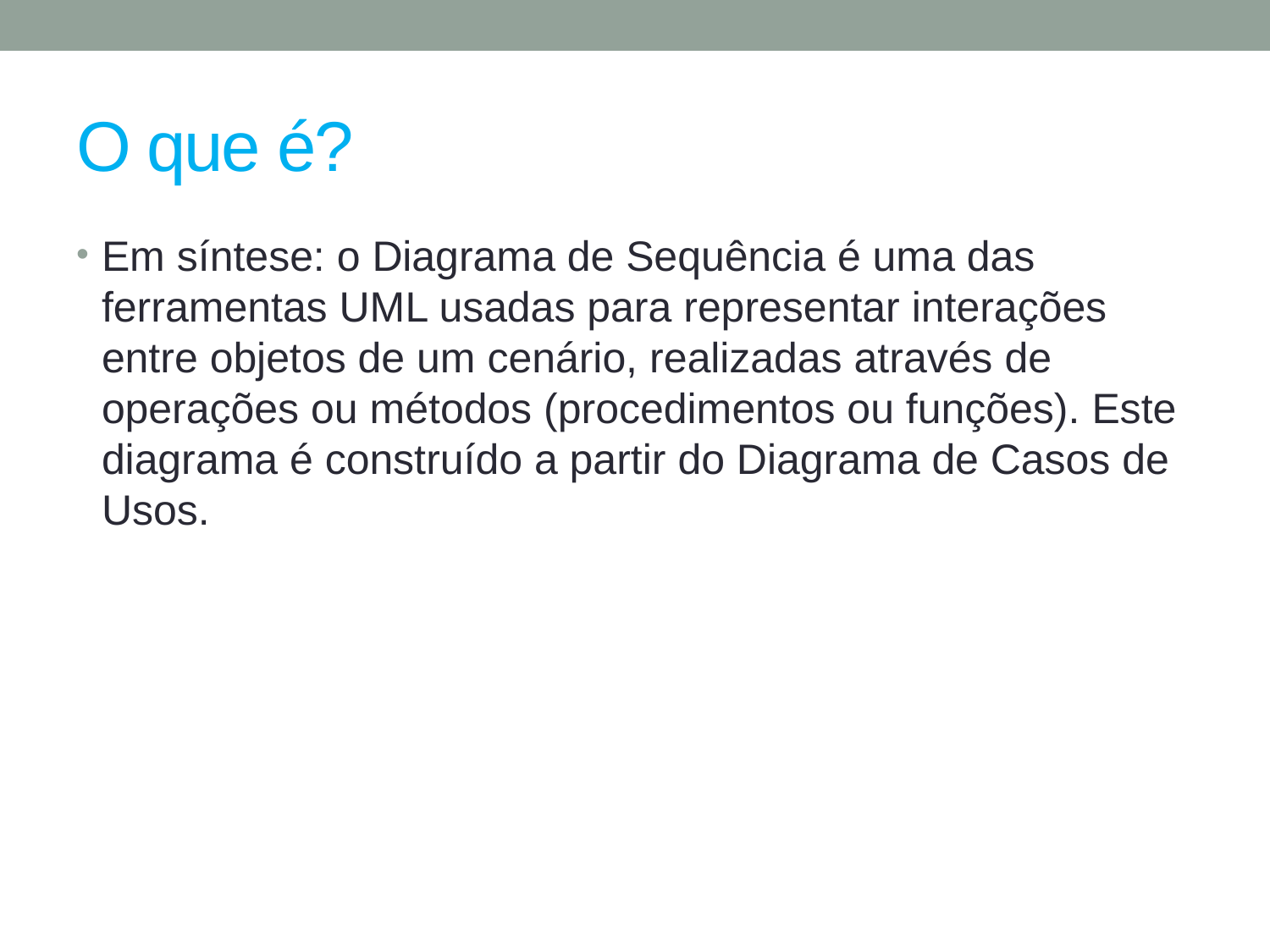

# O que é?
Em síntese: o Diagrama de Sequência é uma das ferramentas UML usadas para representar interações entre objetos de um cenário, realizadas através de operações ou métodos (procedimentos ou funções). Este diagrama é construído a partir do Diagrama de Casos de Usos.